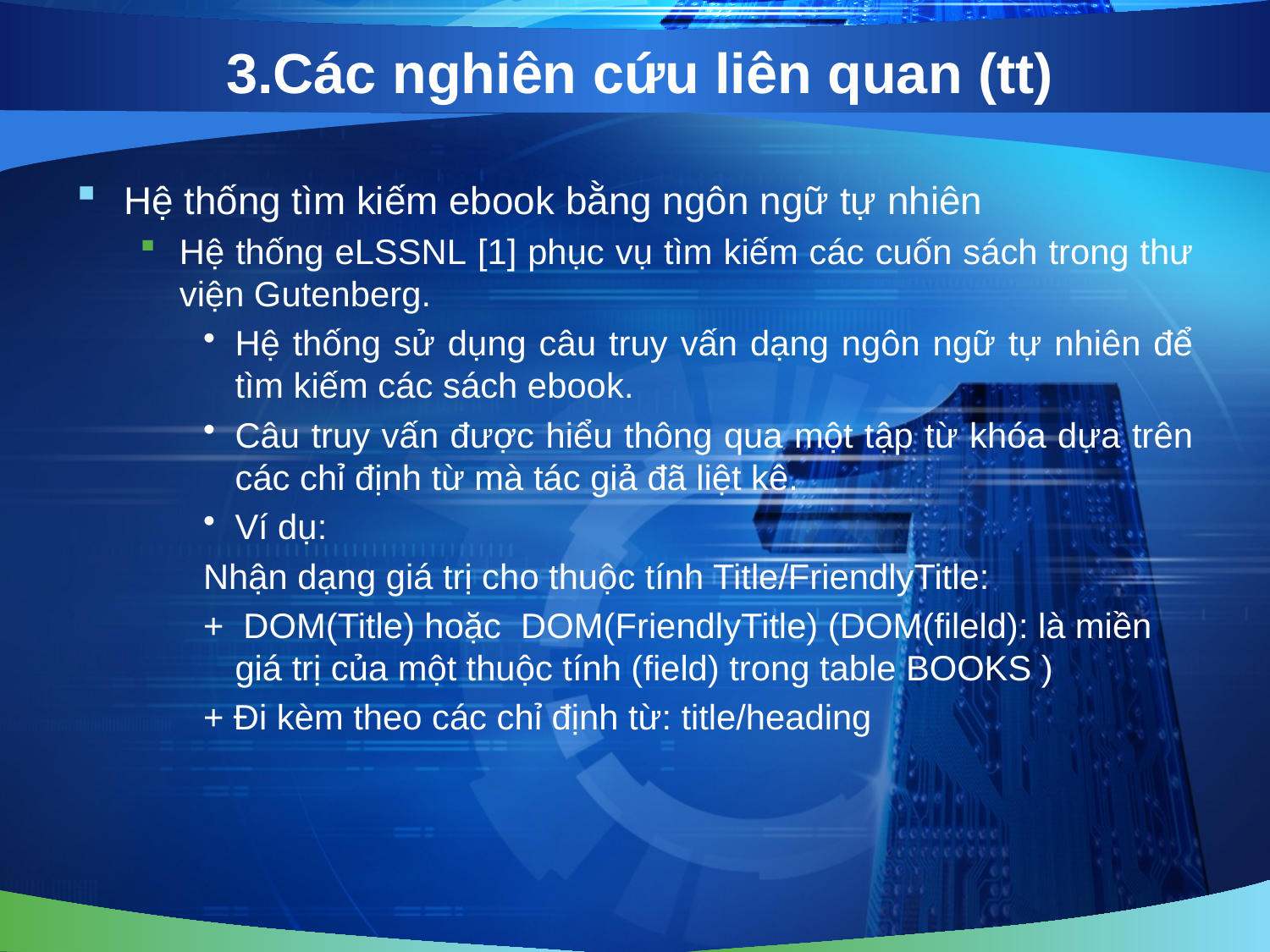

# 3.Các nghiên cứu liên quan (tt)
Hệ thống tìm kiếm ebook bằng ngôn ngữ tự nhiên
Hệ thống eLSSNL [1] phục vụ tìm kiếm các cuốn sách trong thư viện Gutenberg.
Hệ thống sử dụng câu truy vấn dạng ngôn ngữ tự nhiên để tìm kiếm các sách ebook.
Câu truy vấn được hiểu thông qua một tập từ khóa dựa trên các chỉ định từ mà tác giả đã liệt kê.
Ví dụ:
Nhận dạng giá trị cho thuộc tính Title/FriendlyTitle:
+  DOM(Title) hoặc  DOM(FriendlyTitle) (DOM(fileld): là miền giá trị của một thuộc tính (field) trong table BOOKS )
+ Đi kèm theo các chỉ định từ: title/heading